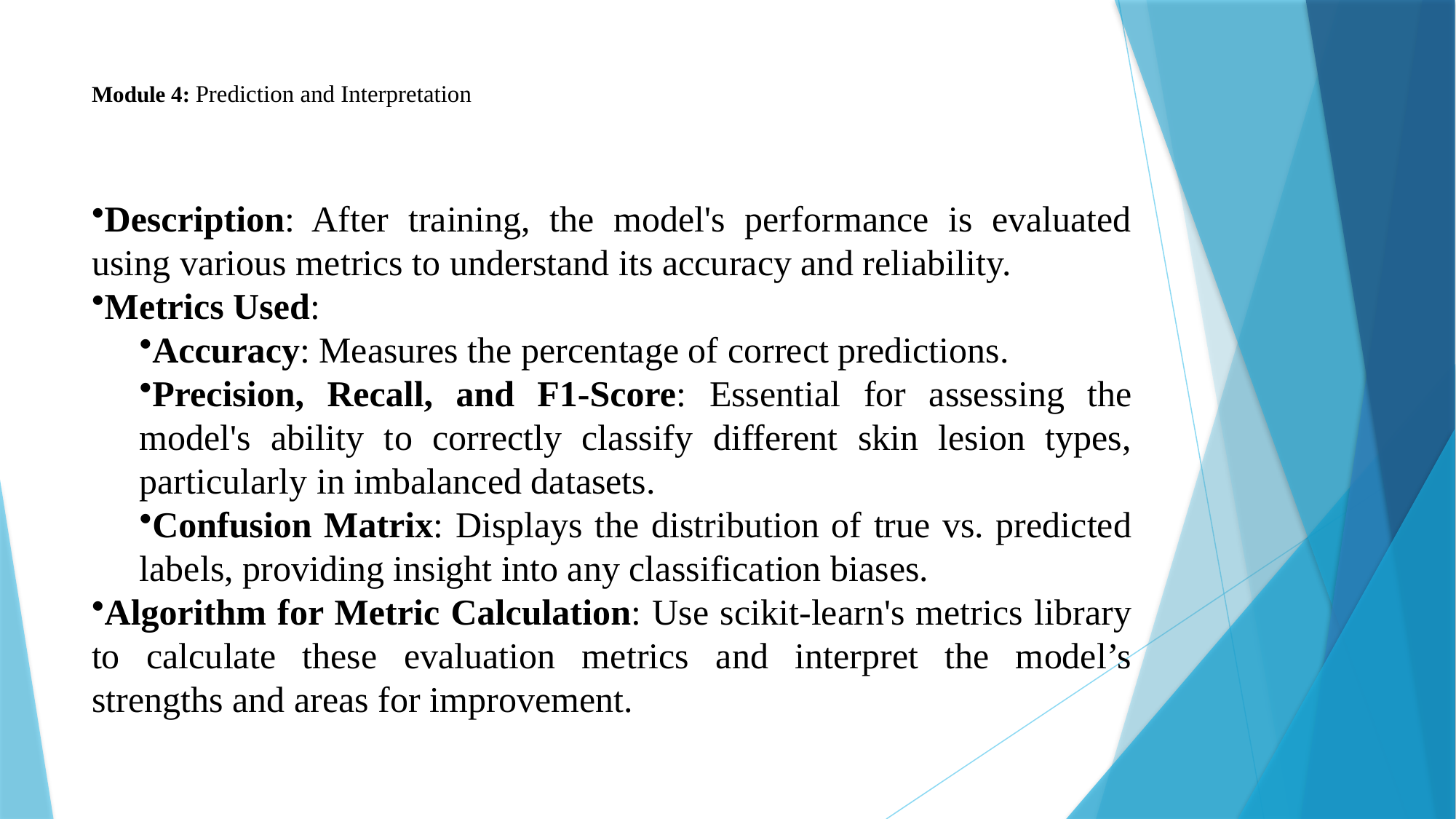

# Module 4: Prediction and Interpretation
Description: After training, the model's performance is evaluated using various metrics to understand its accuracy and reliability.
Metrics Used:
Accuracy: Measures the percentage of correct predictions.
Precision, Recall, and F1-Score: Essential for assessing the model's ability to correctly classify different skin lesion types, particularly in imbalanced datasets.
Confusion Matrix: Displays the distribution of true vs. predicted labels, providing insight into any classification biases.
Algorithm for Metric Calculation: Use scikit-learn's metrics library to calculate these evaluation metrics and interpret the model’s strengths and areas for improvement.